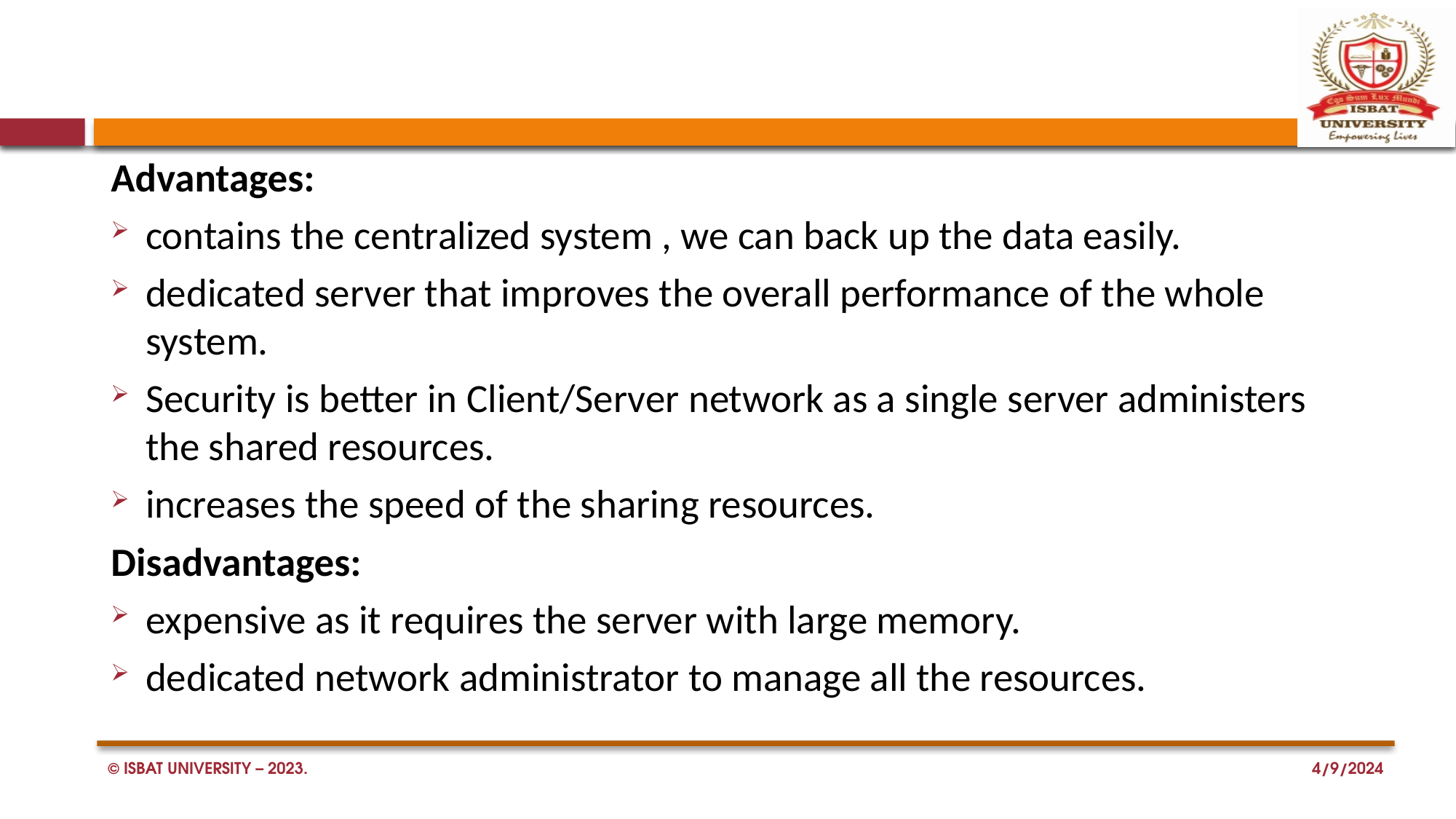

#
Advantages:
contains the centralized system , we can back up the data easily.
dedicated server that improves the overall performance of the whole system.
Security is better in Client/Server network as a single server administers the shared resources.
increases the speed of the sharing resources.
Disadvantages:
expensive as it requires the server with large memory.
dedicated network administrator to manage all the resources.